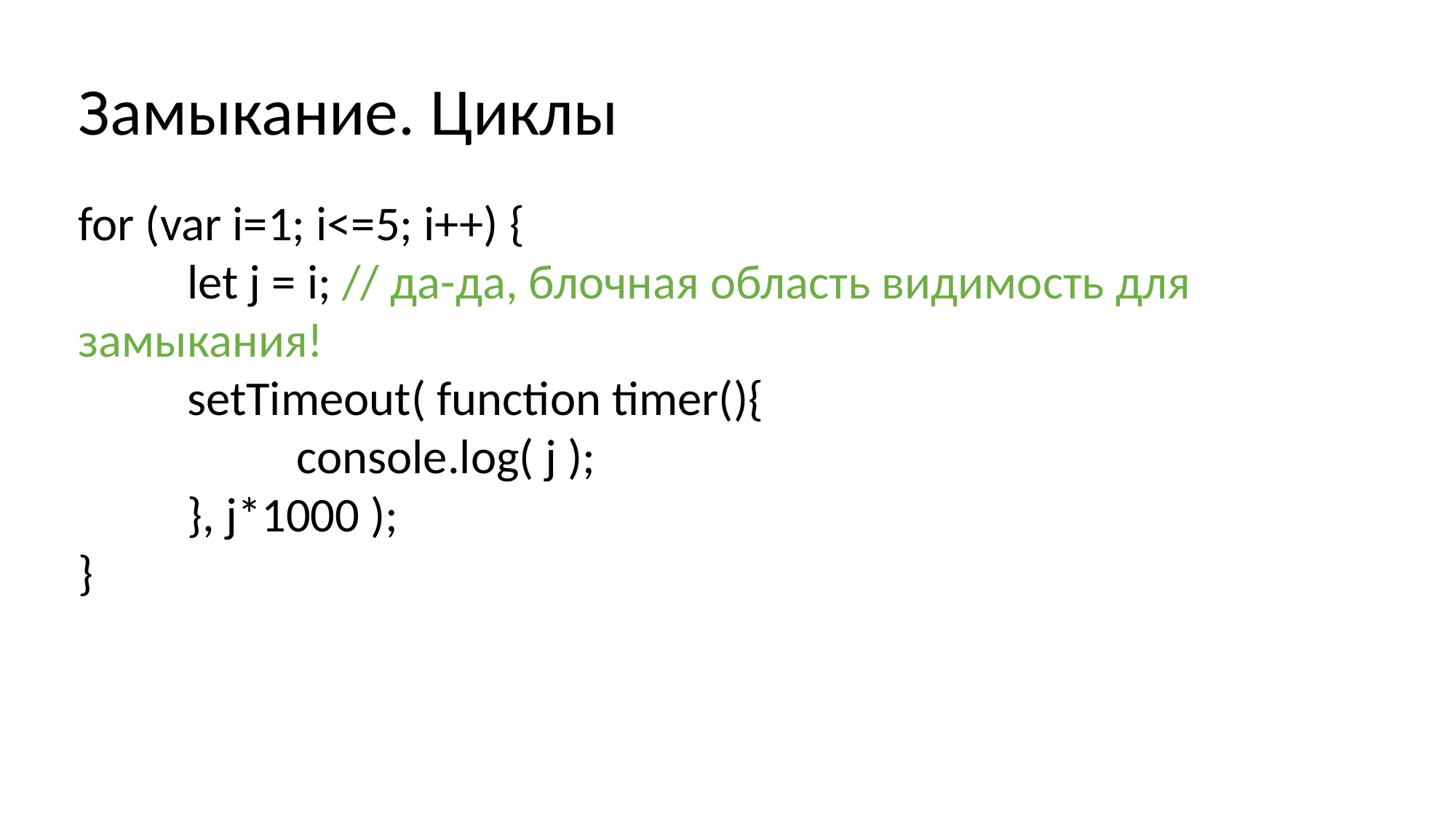

Замыкание. Циклы
for (var i=1; i<=5; i++) {
	let j = i; // да-да, блочная область видимость для замыкания!
	setTimeout( function timer(){
		console.log( j );
	}, j*1000 );
}